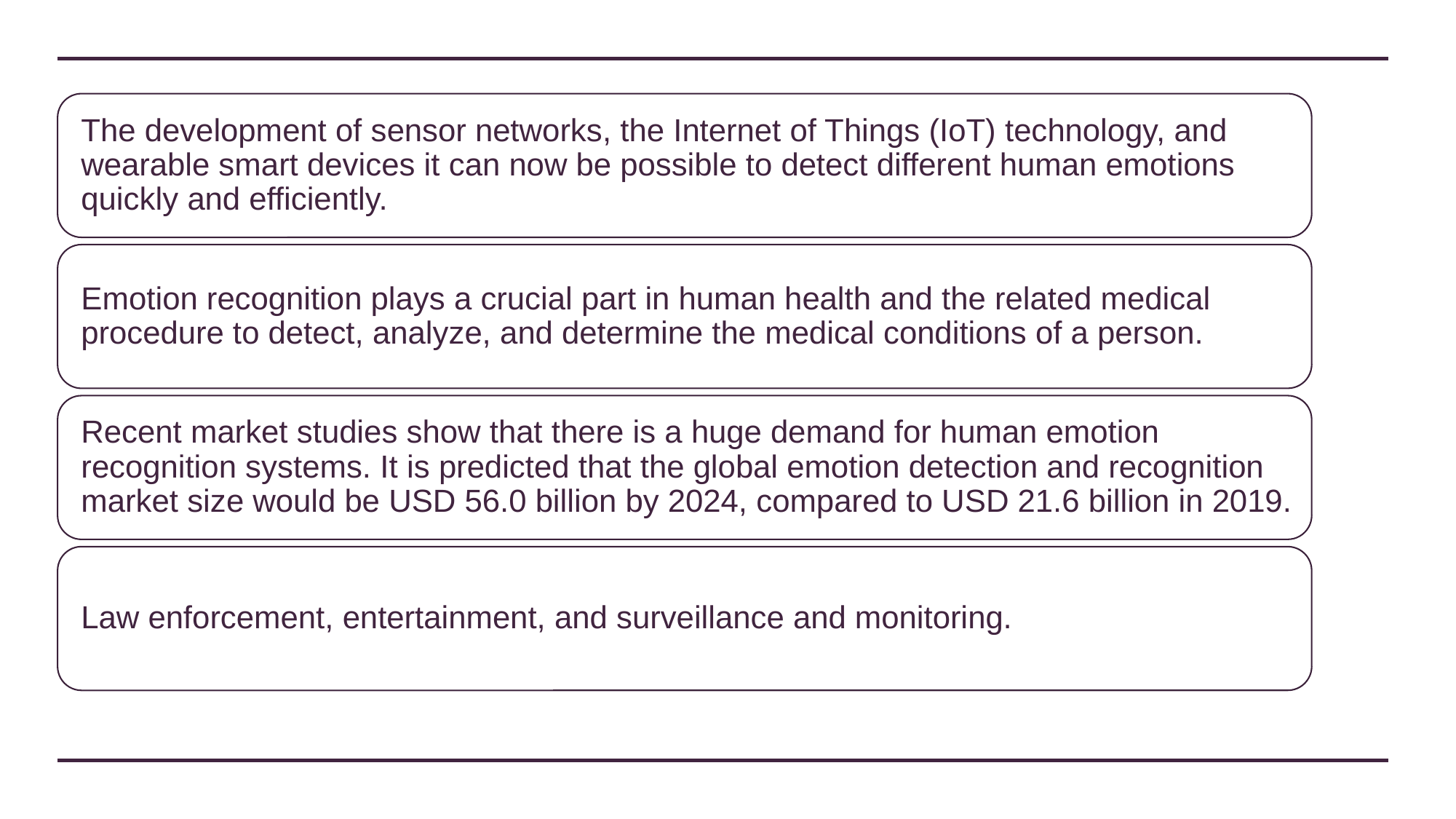

The development of sensor networks, the Internet of Things (IoT) technology, and wearable smart devices it can now be possible to detect different human emotions quickly and efficiently.
Emotion recognition plays a crucial part in human health and the related medical procedure to detect, analyze, and determine the medical conditions of a person.
Recent market studies show that there is a huge demand for human emotion recognition systems. It is predicted that the global emotion detection and recognition market size would be USD 56.0 billion by 2024, compared to USD 21.6 billion in 2019.
Law enforcement, entertainment, and surveillance and monitoring.